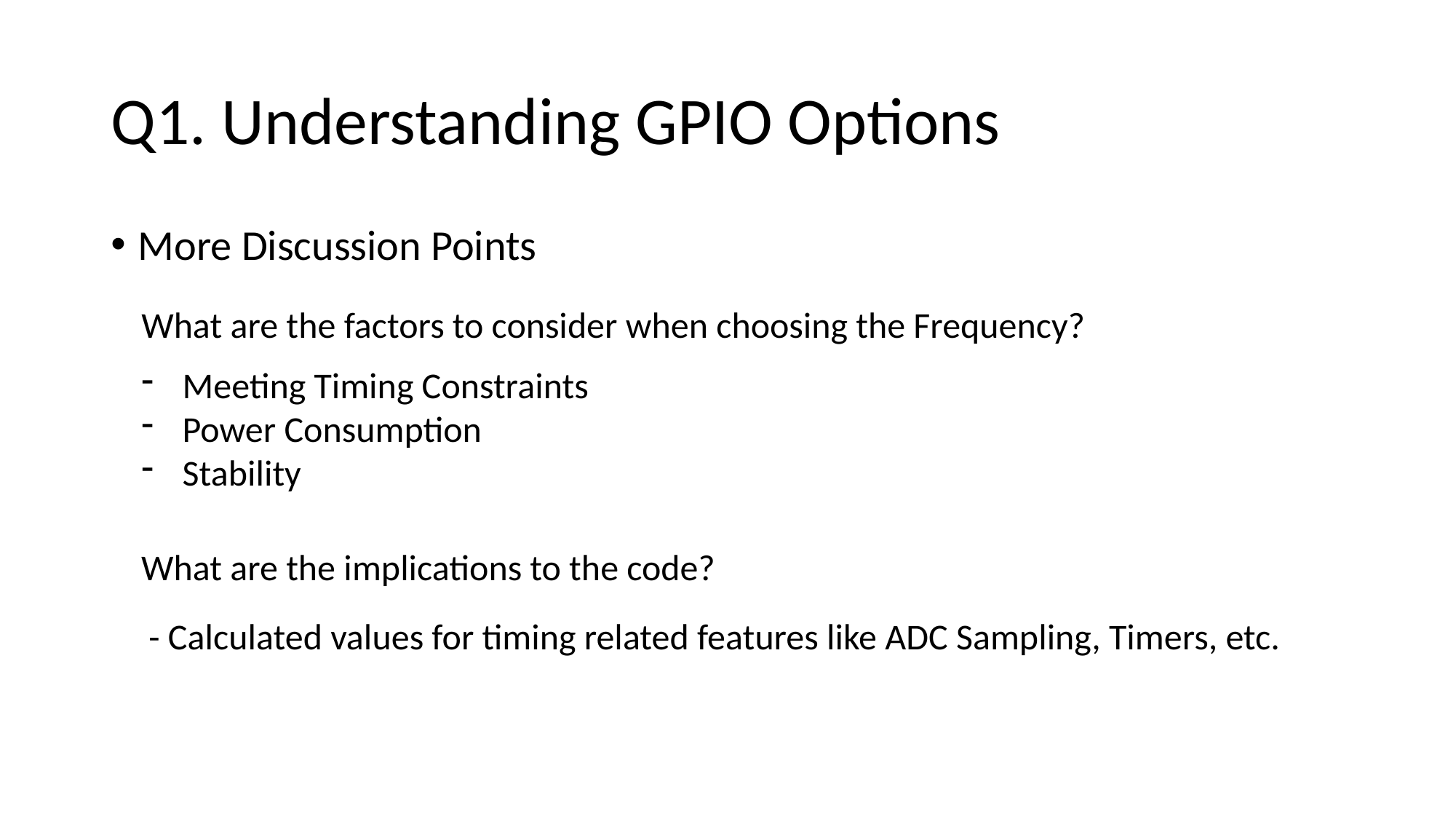

# Q1. Understanding GPIO Options
More Discussion Points

What are the factors to consider when choosing the Frequency?
Meeting Timing Constraints
Power Consumption
Stability
What are the implications to the code?
 - Calculated values for timing related features like ADC Sampling, Timers, etc.